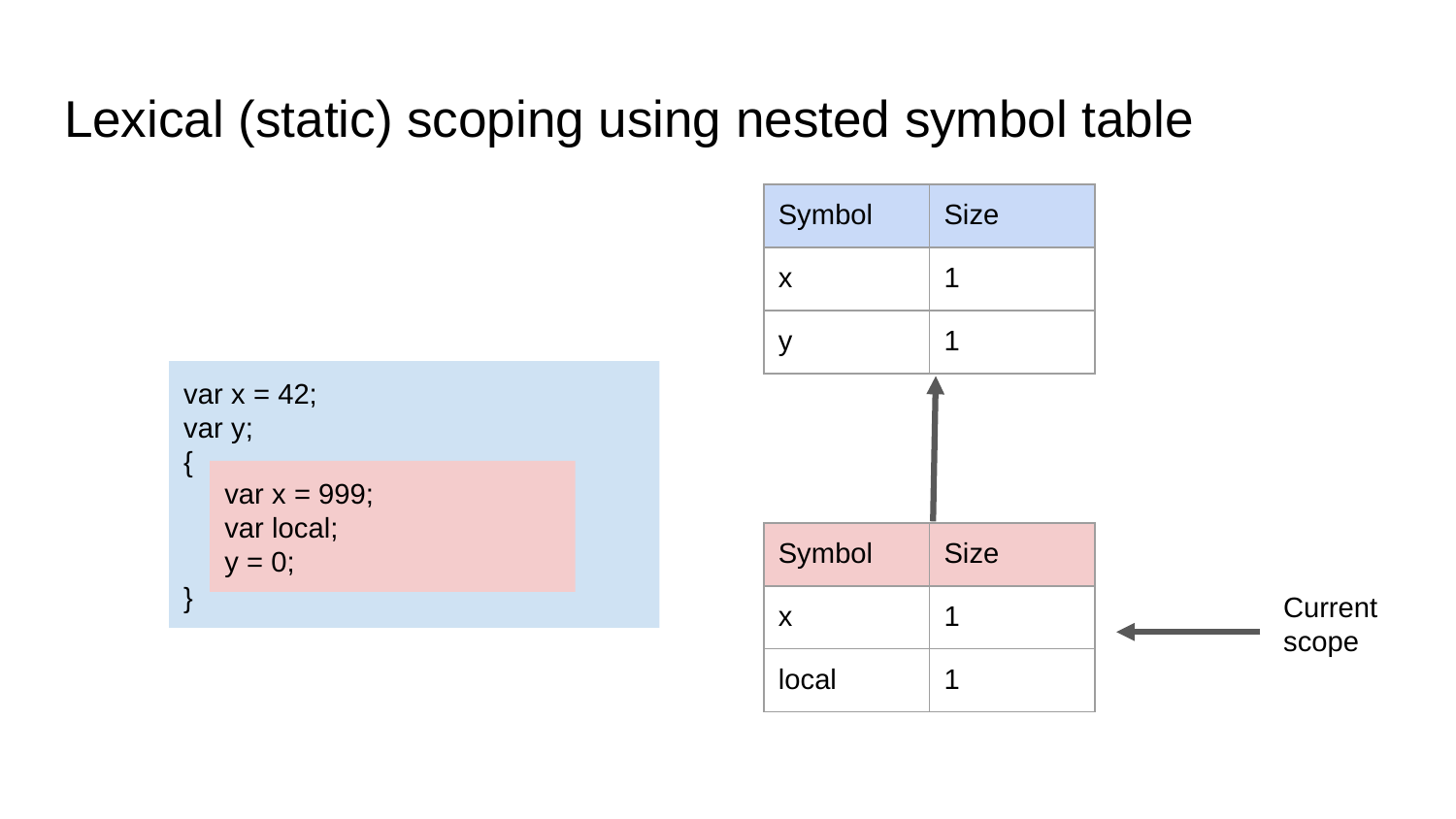

# Lexical (static) scoping using nested symbol table
| Symbol | Size |
| --- | --- |
| x | 1 |
| y | 1 |
var x = 42;
var y;
{
    var x = 999;
    var local;
    y = 0;
}
var x = 999;
var local;
y = 0;
| Symbol | Size |
| --- | --- |
| x | 1 |
| local | 1 |
Current scope